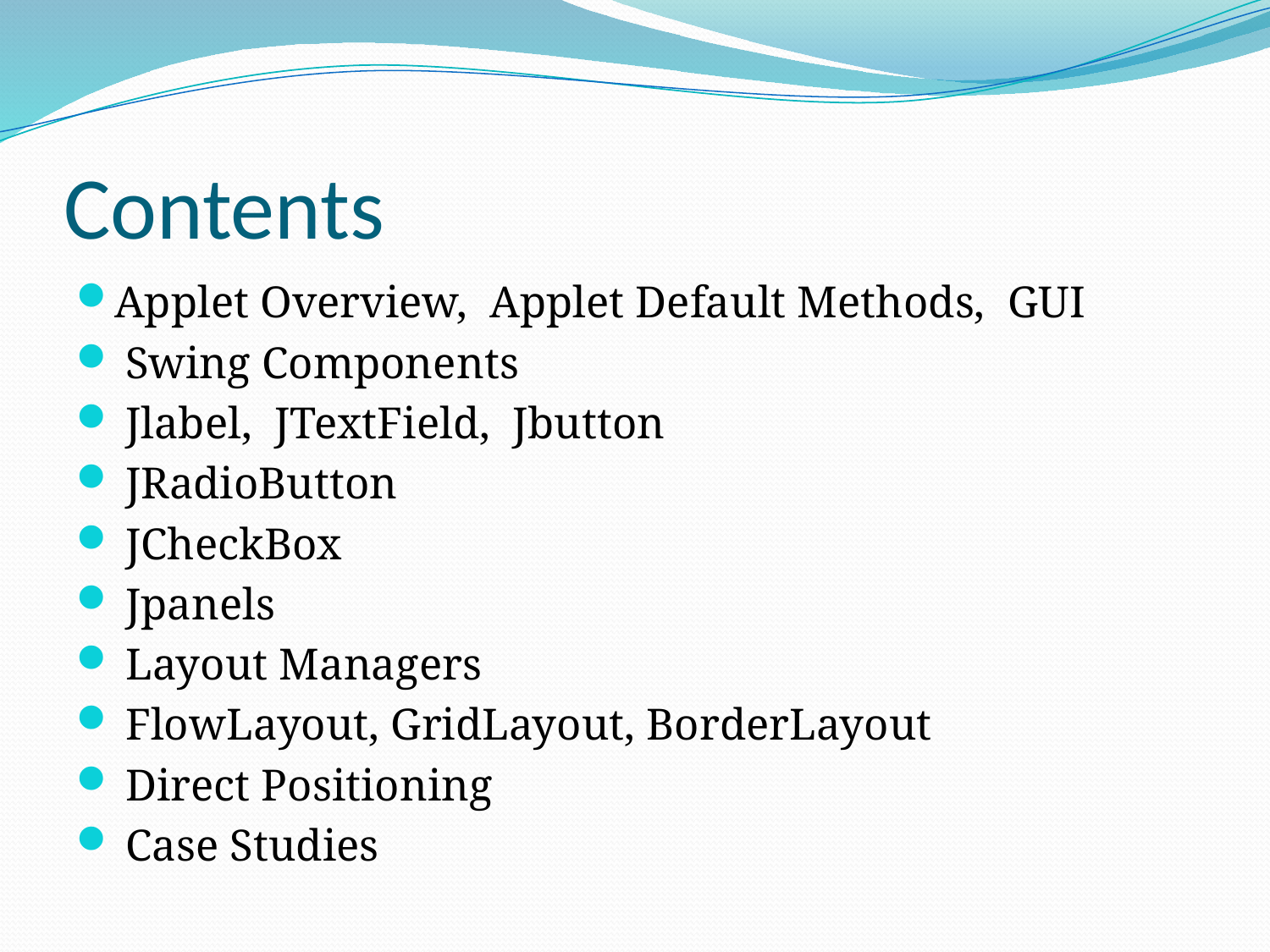

# Contents
Applet Overview,  Applet Default Methods,  GUI
 Swing Components
 Jlabel,  JTextField,  Jbutton
 JRadioButton
 JCheckBox
 Jpanels
 Layout Managers
 FlowLayout, GridLayout, BorderLayout
 Direct Positioning
 Case Studies